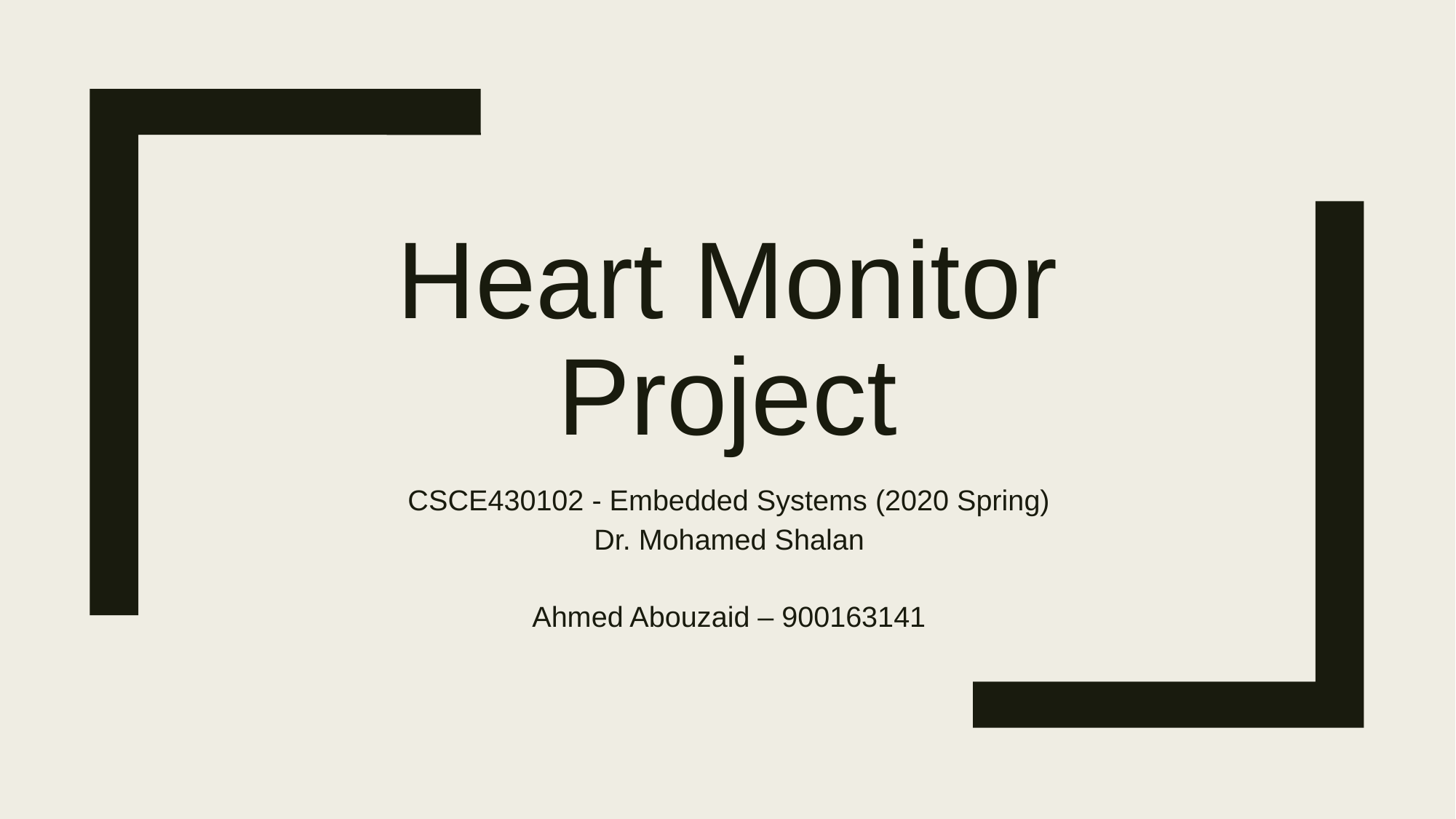

# Heart Monitor Project
CSCE430102 - Embedded Systems (2020 Spring)
Dr. Mohamed Shalan

Ahmed Abouzaid – 900163141